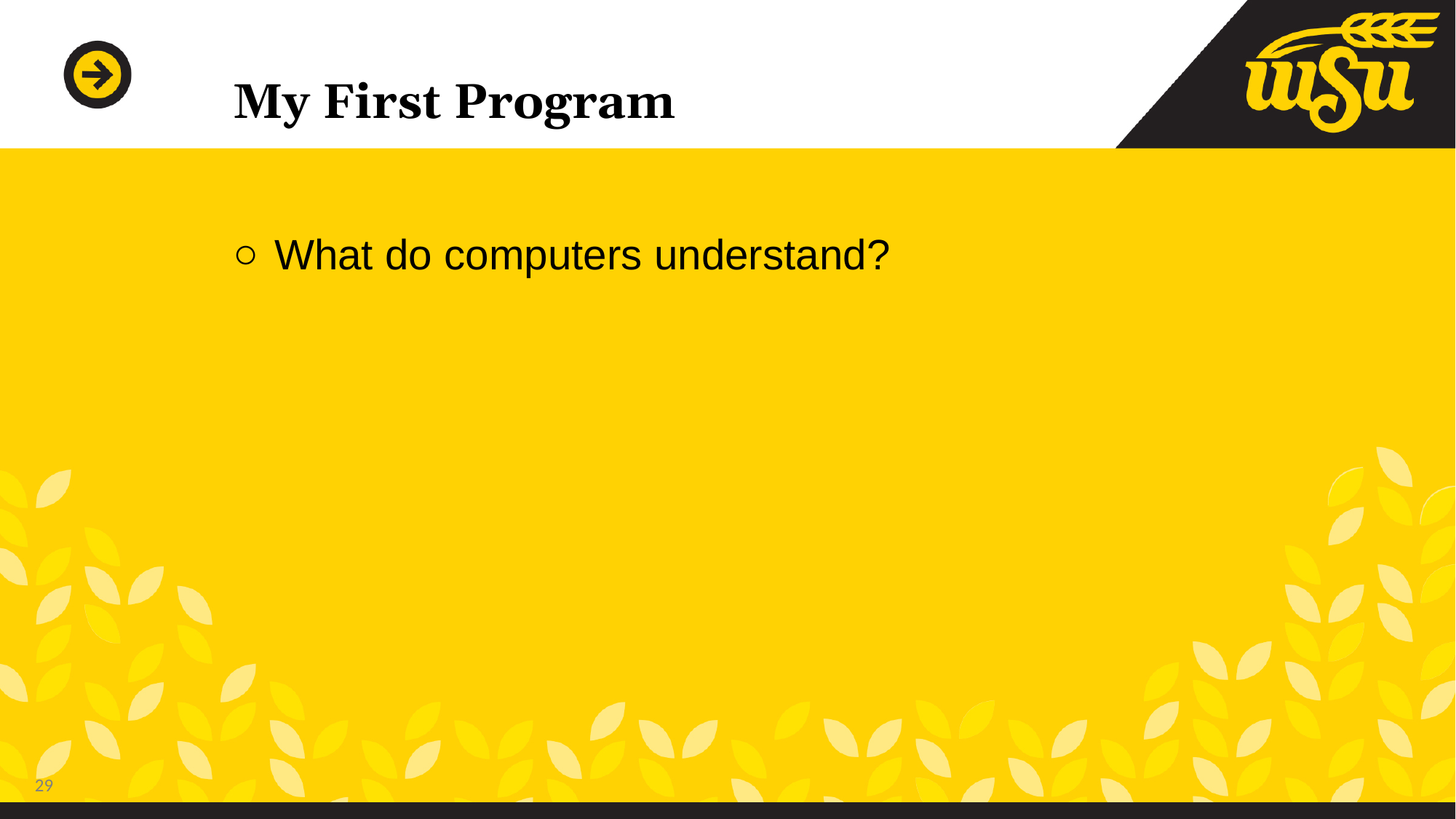

# My First Program
What do computers understand?